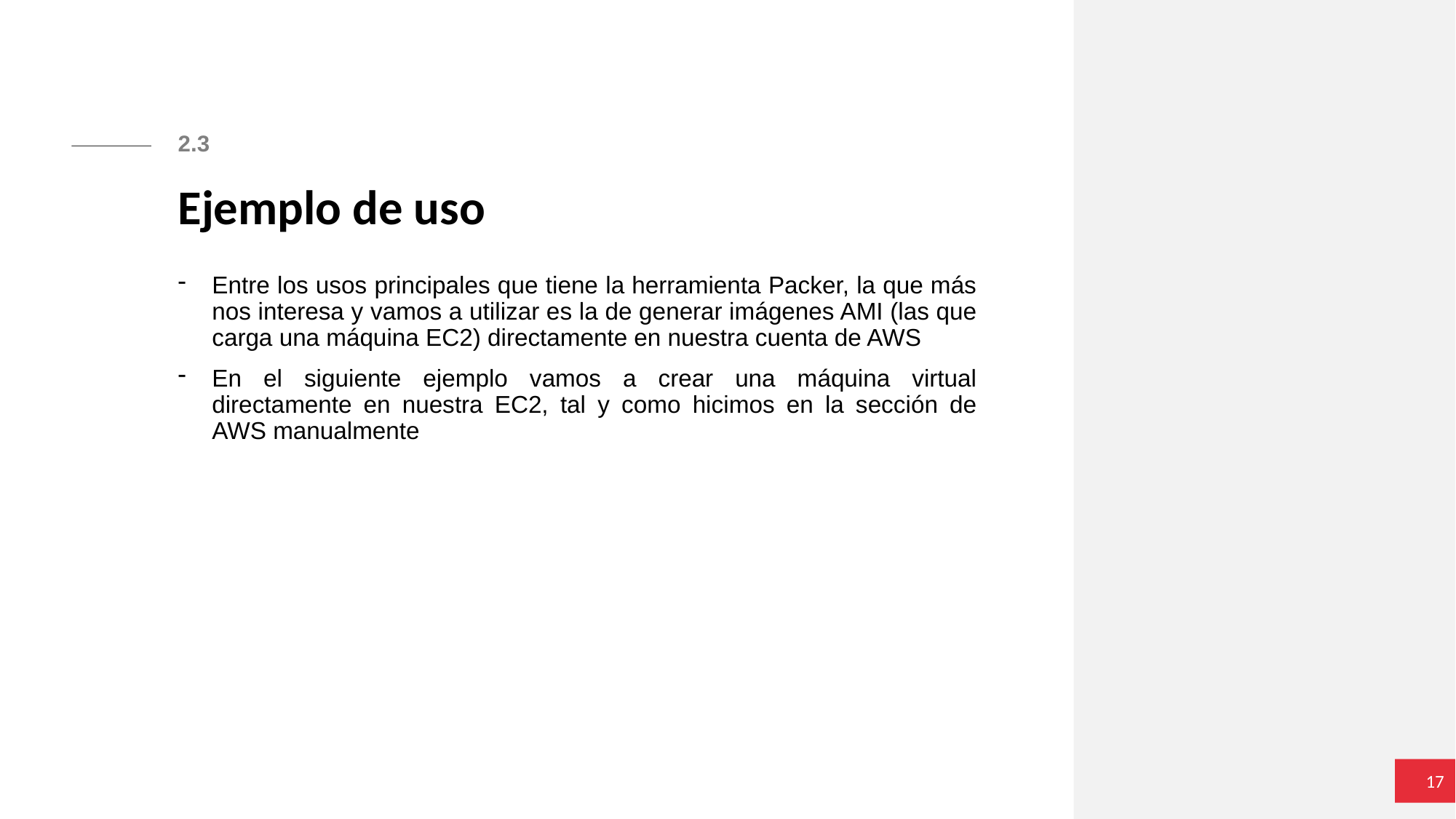

2.3
# Ejemplo de uso
Entre los usos principales que tiene la herramienta Packer, la que más nos interesa y vamos a utilizar es la de generar imágenes AMI (las que carga una máquina EC2) directamente en nuestra cuenta de AWS
En el siguiente ejemplo vamos a crear una máquina virtual directamente en nuestra EC2, tal y como hicimos en la sección de AWS manualmente
17